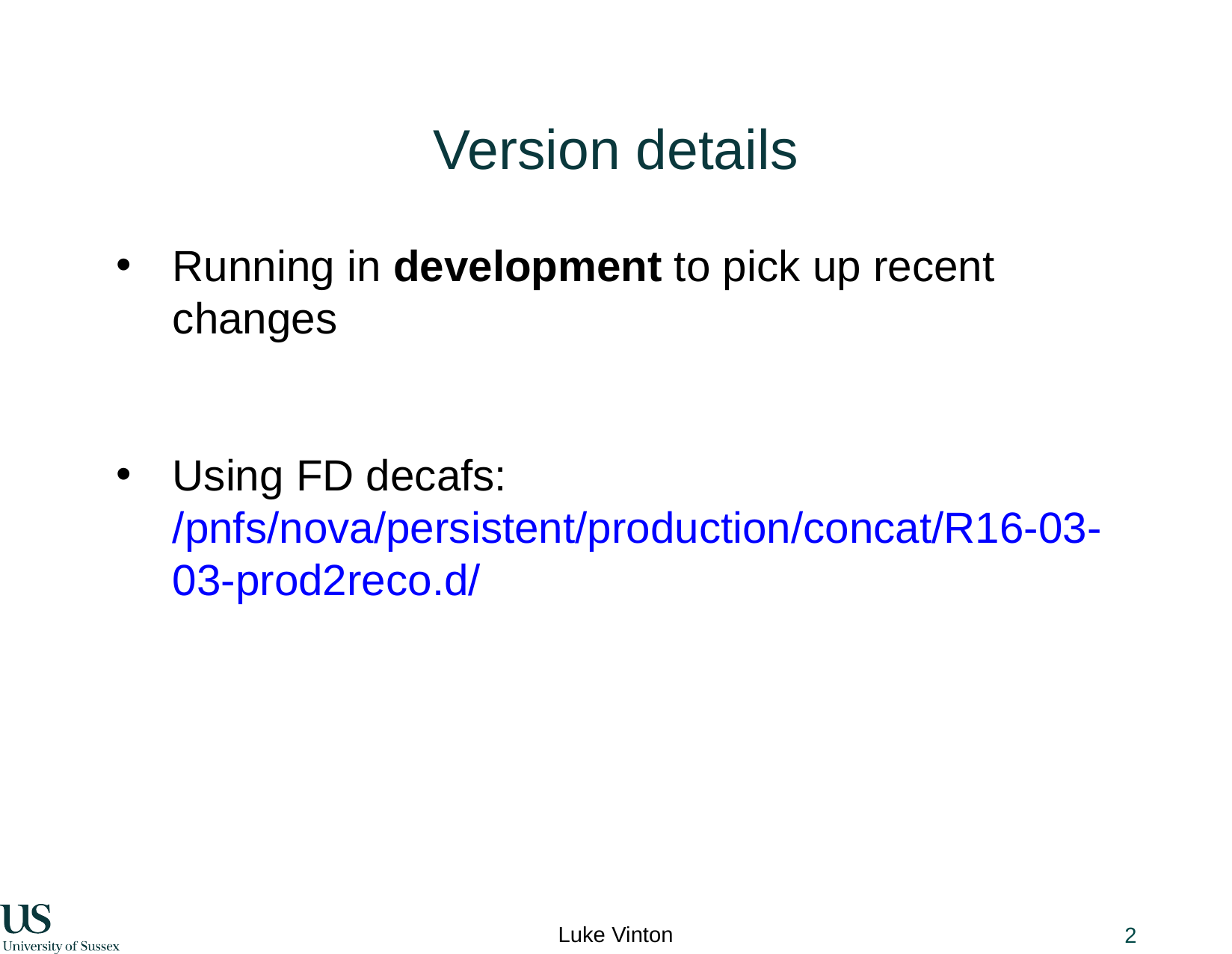

# Version details
Running in development to pick up recent changes

Using FD decafs: /pnfs/nova/persistent/production/concat/R16-03-03-prod2reco.d/